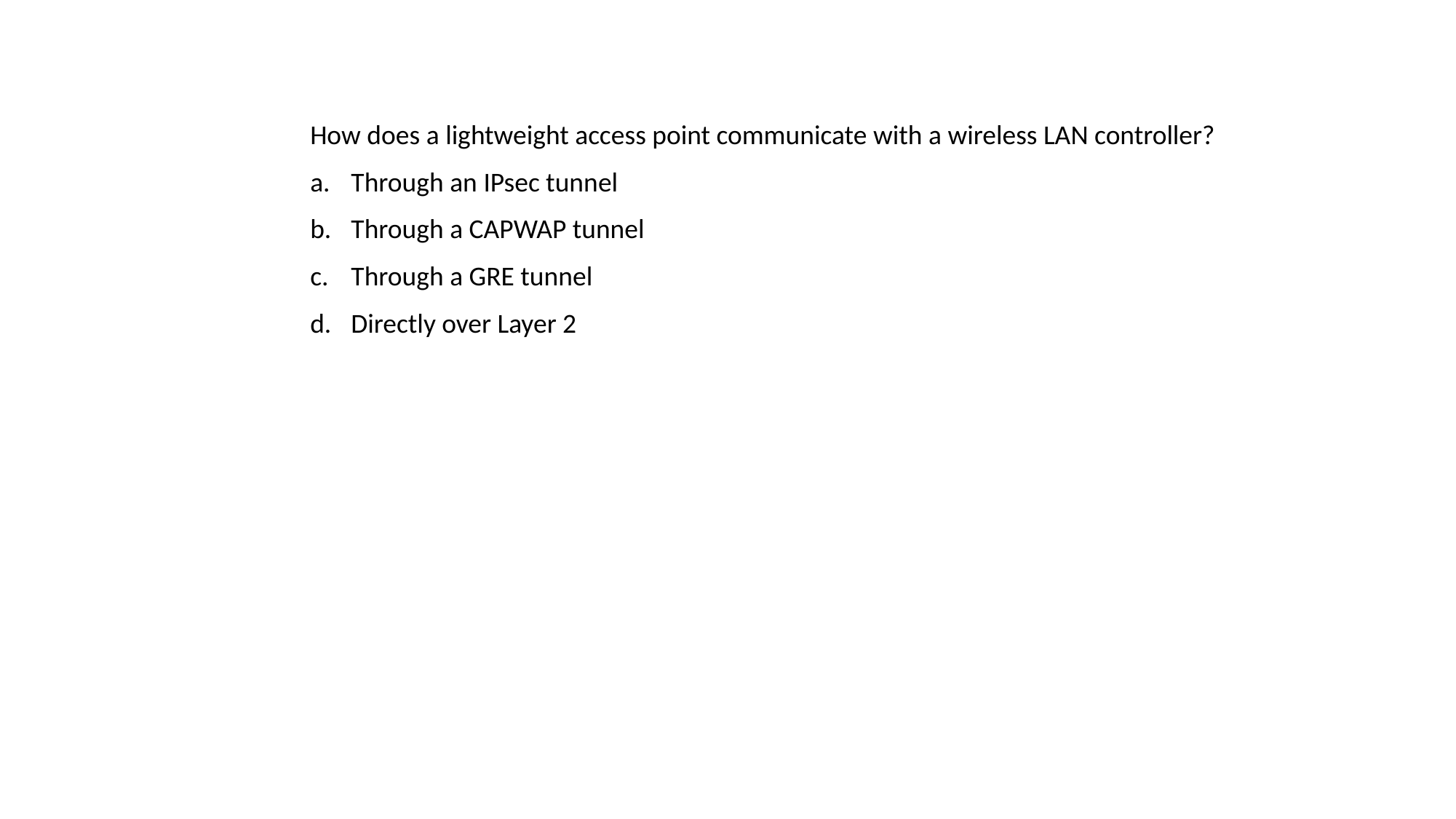

How does a lightweight access point communicate with a wireless LAN controller?
Through an IPsec tunnel
Through a CAPWAP tunnel
Through a GRE tunnel
Directly over Layer 2